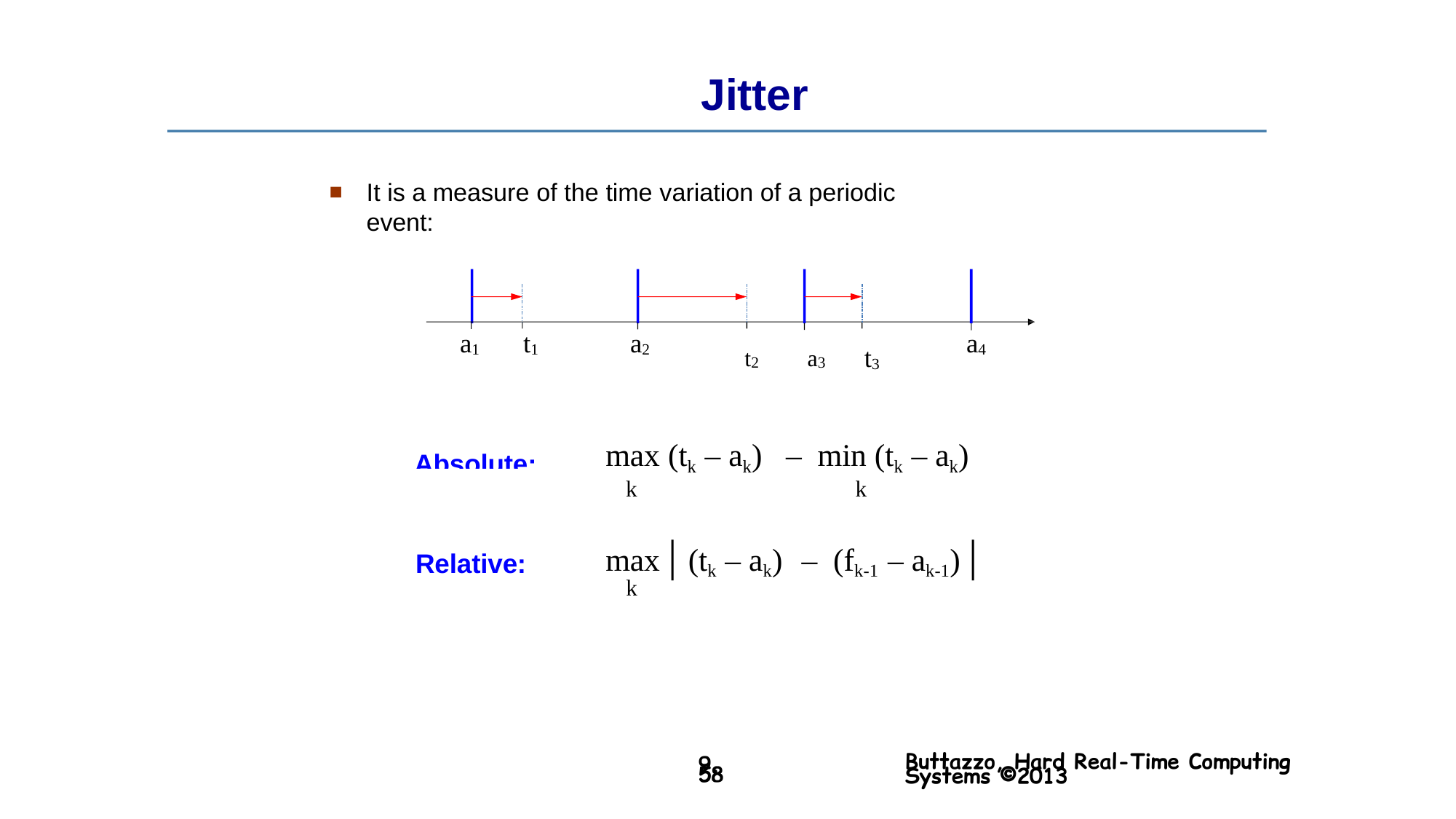

# Jitter
It is a measure of the time variation of a periodic event:

a1	t1
a2
a4
t2	a3	t3
max (tk – ak)	–	min (tk – ak)
k	k
Absolute:

max | (tk – ak)	–	(fk-1 – ak-1) |
Relative:
k
Buttazzo, Hard Real-Time Computing Systems ©2013
9.58